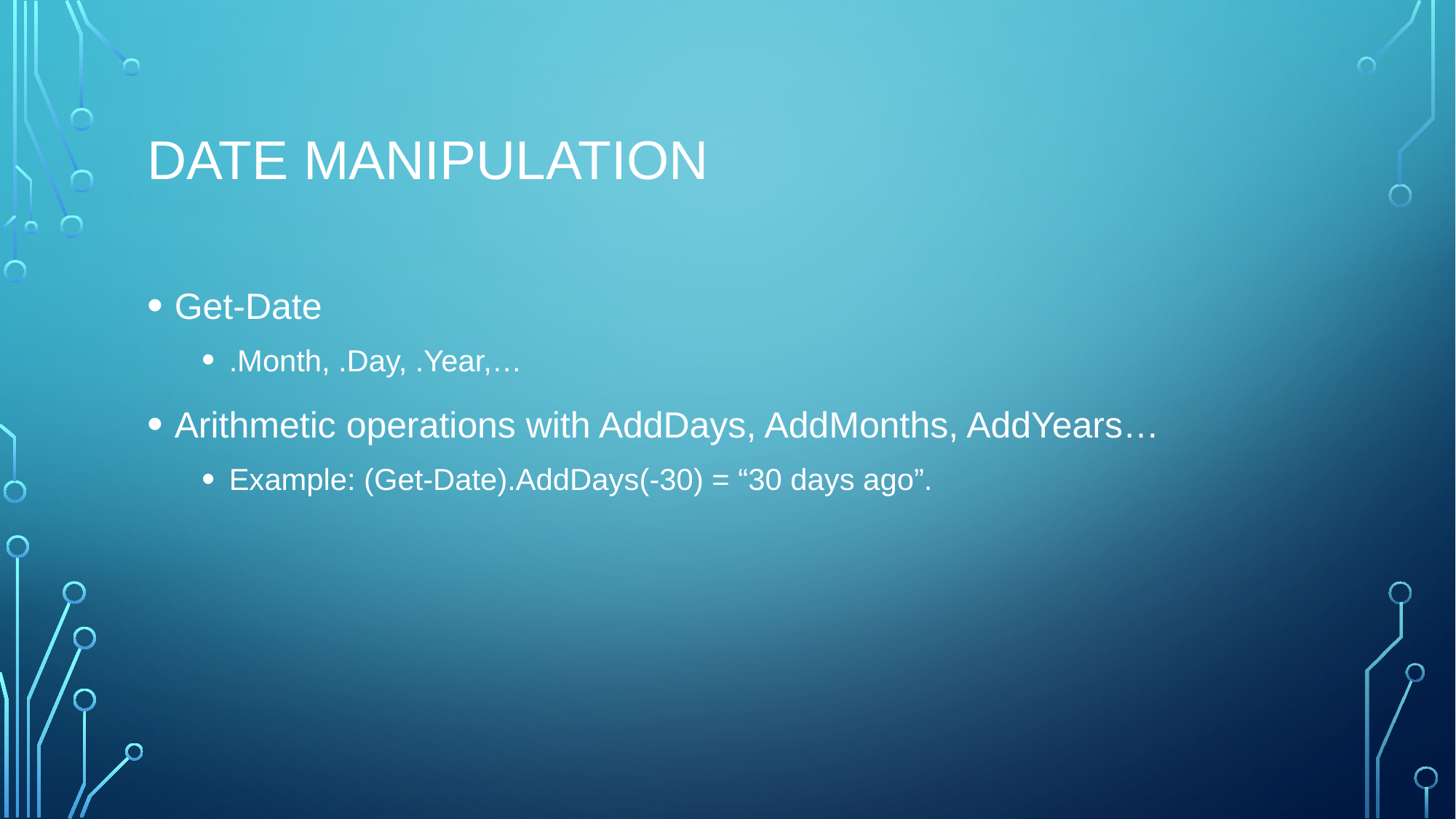

# Date Manipulation
Get-Date
.Month, .Day, .Year,…
Arithmetic operations with AddDays, AddMonths, AddYears…
Example: (Get-Date).AddDays(-30) = “30 days ago”.